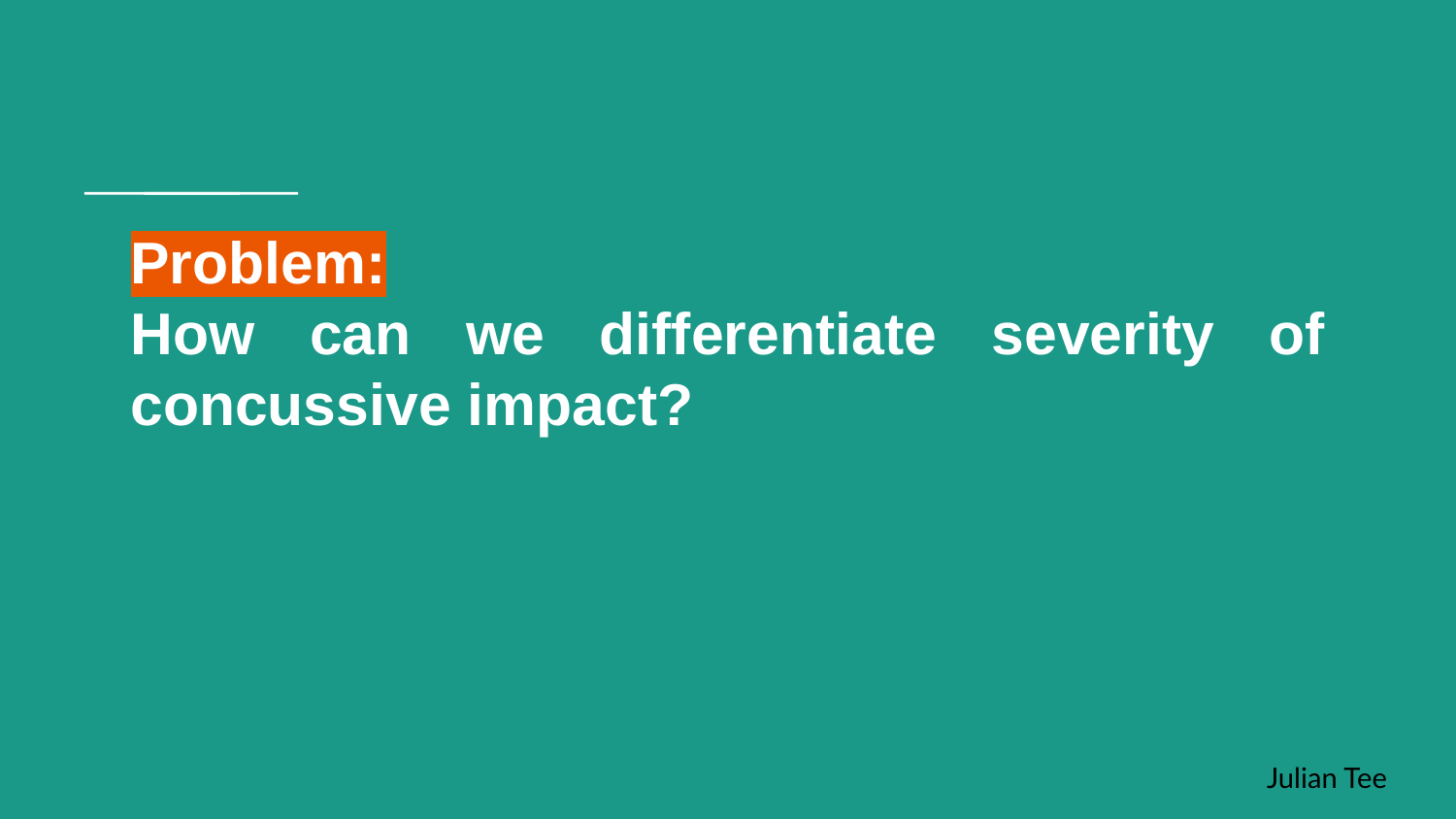

# Problem:
How can we differentiate severity of concussive impact?
Julian Tee